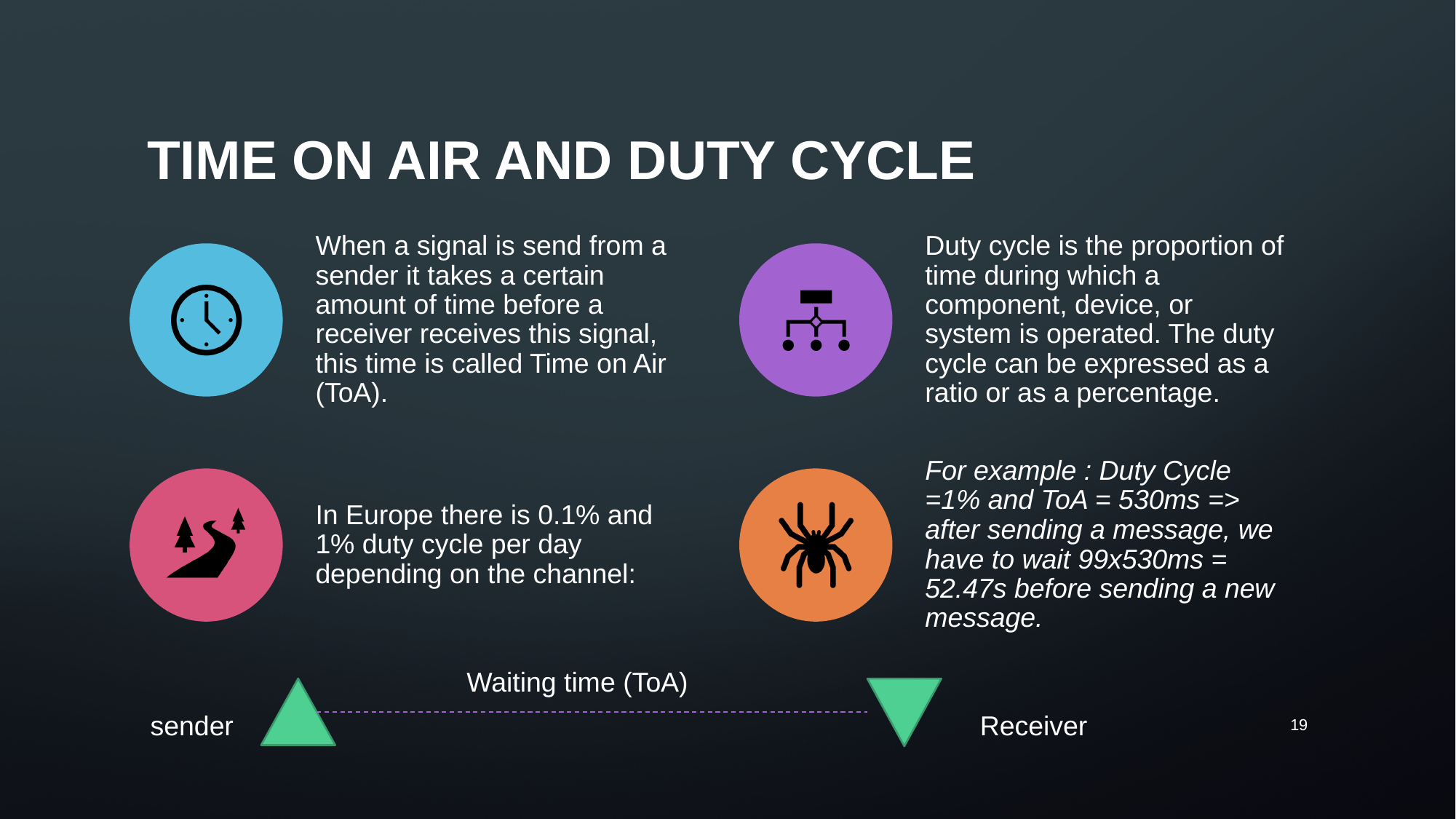

# Time on air and duty cycle
When a signal is send from a sender it takes a certain amount of time before a receiver receives this signal, this time is called Time on Air (ToA).
Duty cycle is the proportion of time during which a component, device, or system is operated. The duty cycle can be expressed as a ratio or as a percentage.
In Europe there is 0.1% and 1% duty cycle per day depending on the channel:
For example : Duty Cycle =1% and ToA = 530ms => after sending a message, we have to wait 99x530ms = 52.47s before sending a new message.
Waiting time (ToA)

   sender
Receiver
19